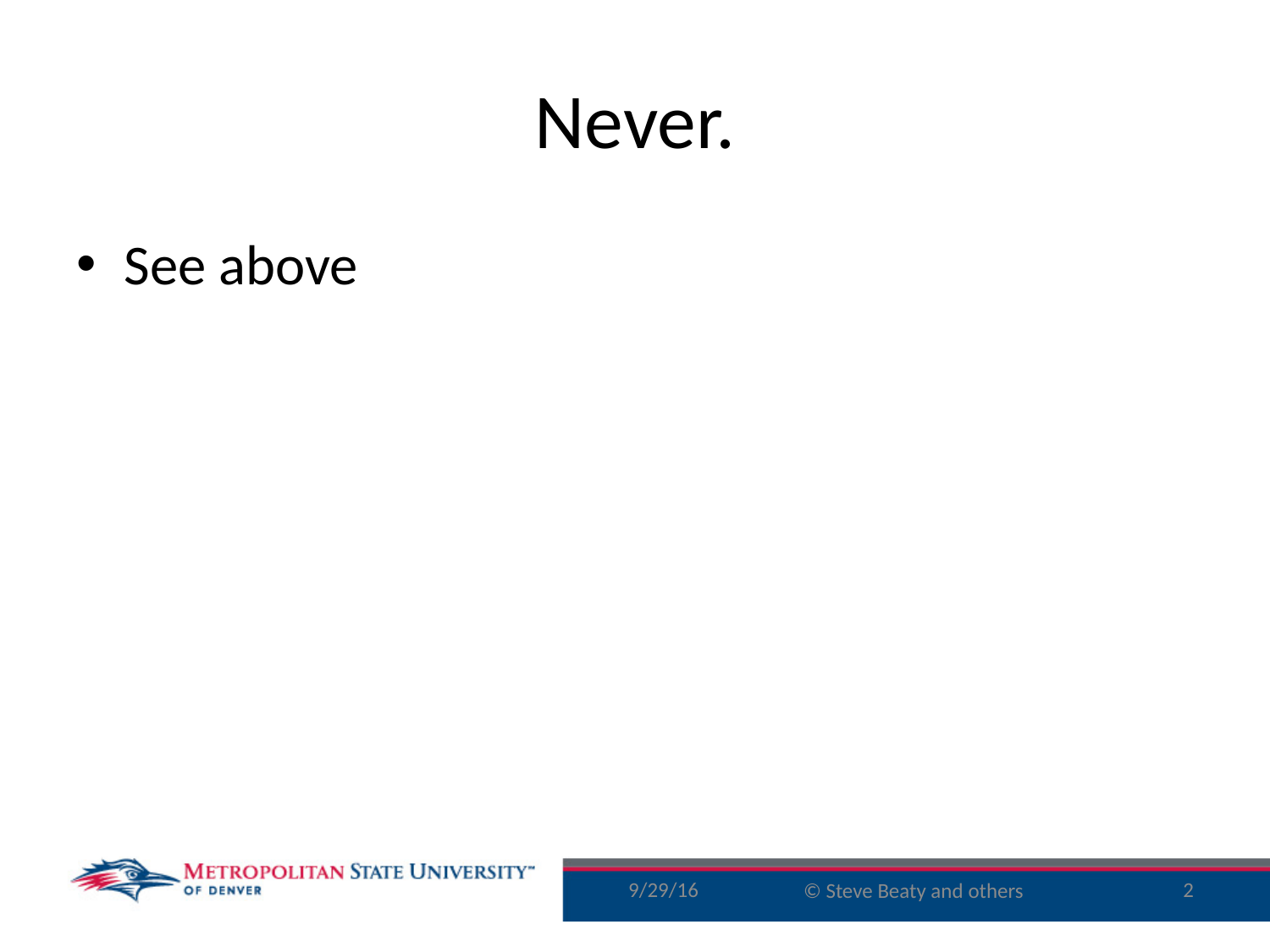

# Never.
See above
9/29/16
2
© Steve Beaty and others